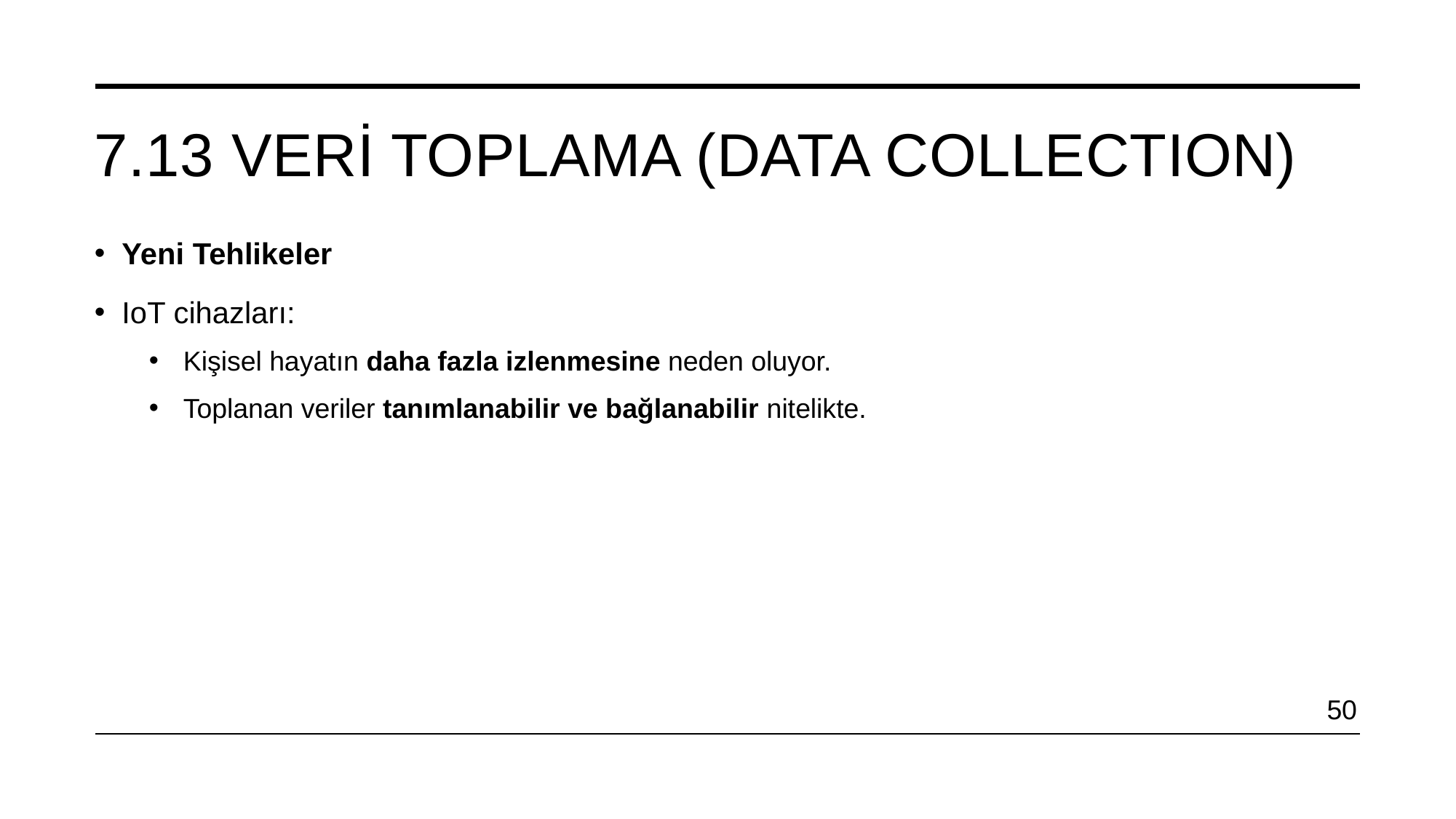

# 7.13 Veri Toplama (Data CollectIon)
Yeni Tehlikeler
IoT cihazları:
Kişisel hayatın daha fazla izlenmesine neden oluyor.
Toplanan veriler tanımlanabilir ve bağlanabilir nitelikte.

50